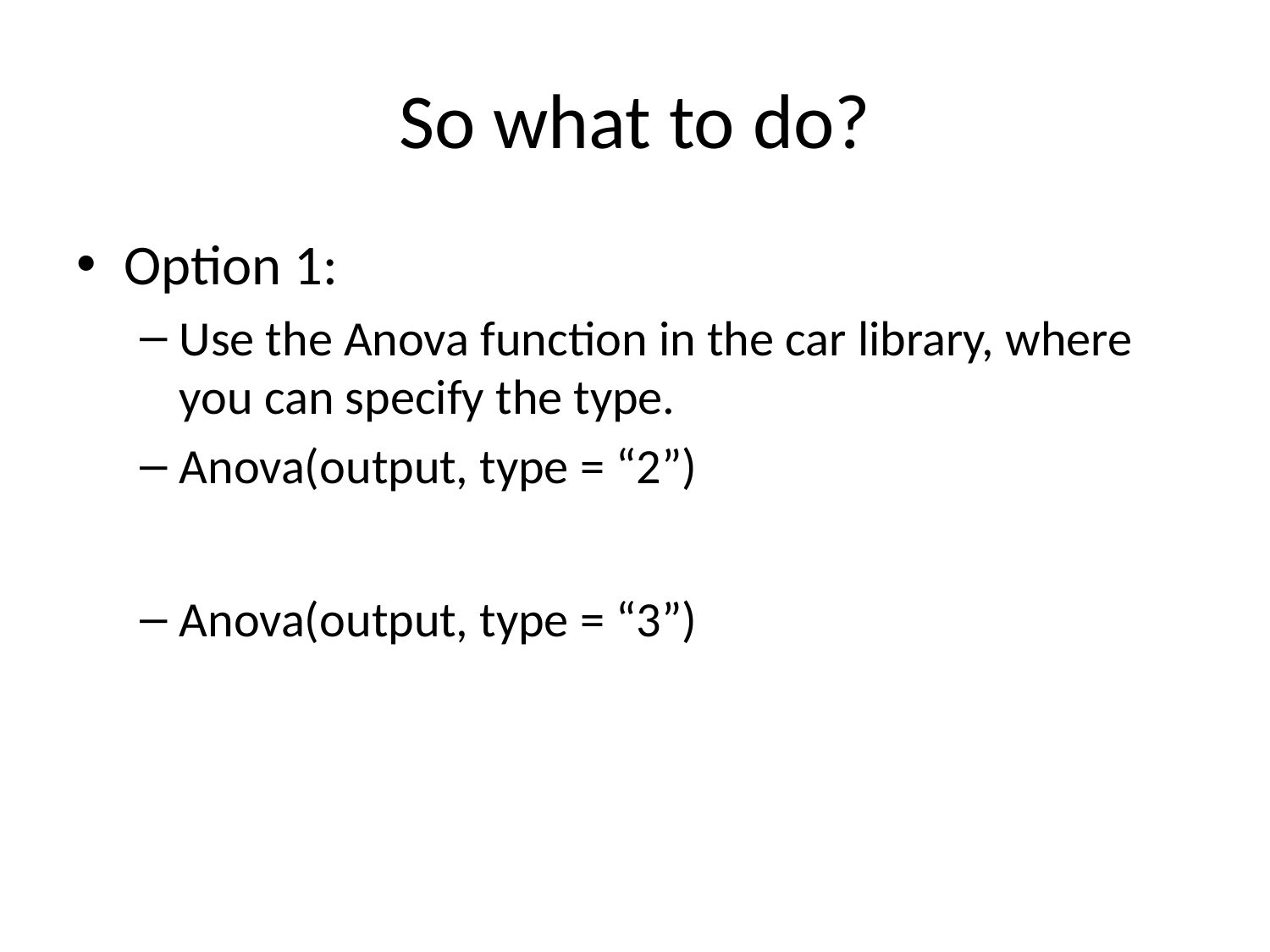

# So what to do?
Option 1:
Use the Anova function in the car library, where you can specify the type.
Anova(output, type = “2”)

Anova(output, type = “3”)